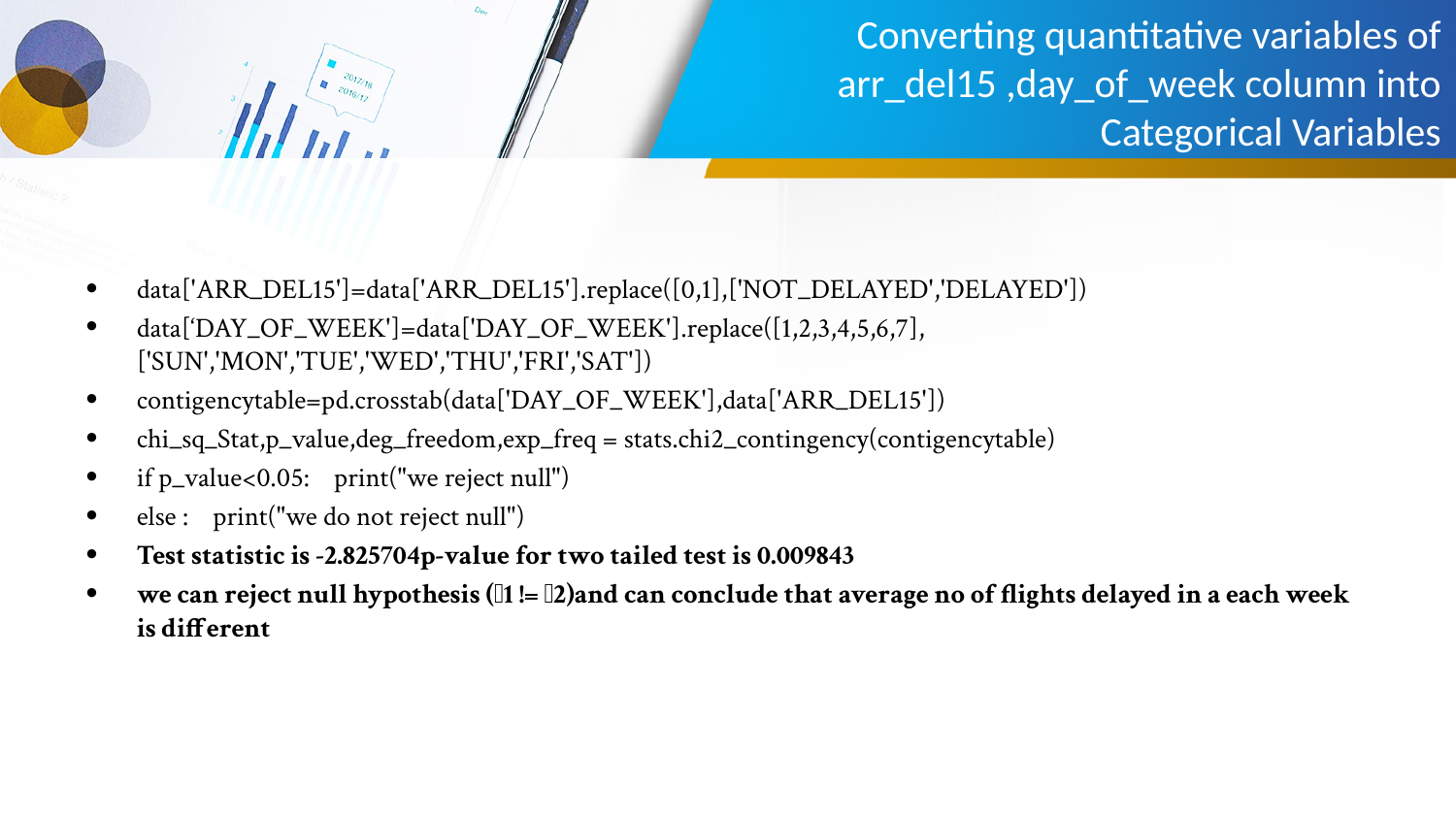

# Converting quantitative variables of arr_del15 ,day_of_week column into Categorical Variables
data['ARR_DEL15']=data['ARR_DEL15'].replace([0,1],['NOT_DELAYED','DELAYED'])
data[‘DAY_OF_WEEK']=data['DAY_OF_WEEK'].replace([1,2,3,4,5,6,7],['SUN','MON','TUE','WED','THU','FRI','SAT'])
contigencytable=pd.crosstab(data['DAY_OF_WEEK'],data['ARR_DEL15'])
chi_sq_Stat,p_value,deg_freedom,exp_freq = stats.chi2_contingency(contigencytable)
if p_value<0.05:    print("we reject null")
else :    print("we do not reject null")
Test statistic is -2.825704p-value for two tailed test is 0.009843
we can reject null hypothesis (μ1 != μ2)and can conclude that average no of flights delayed in a each week is different